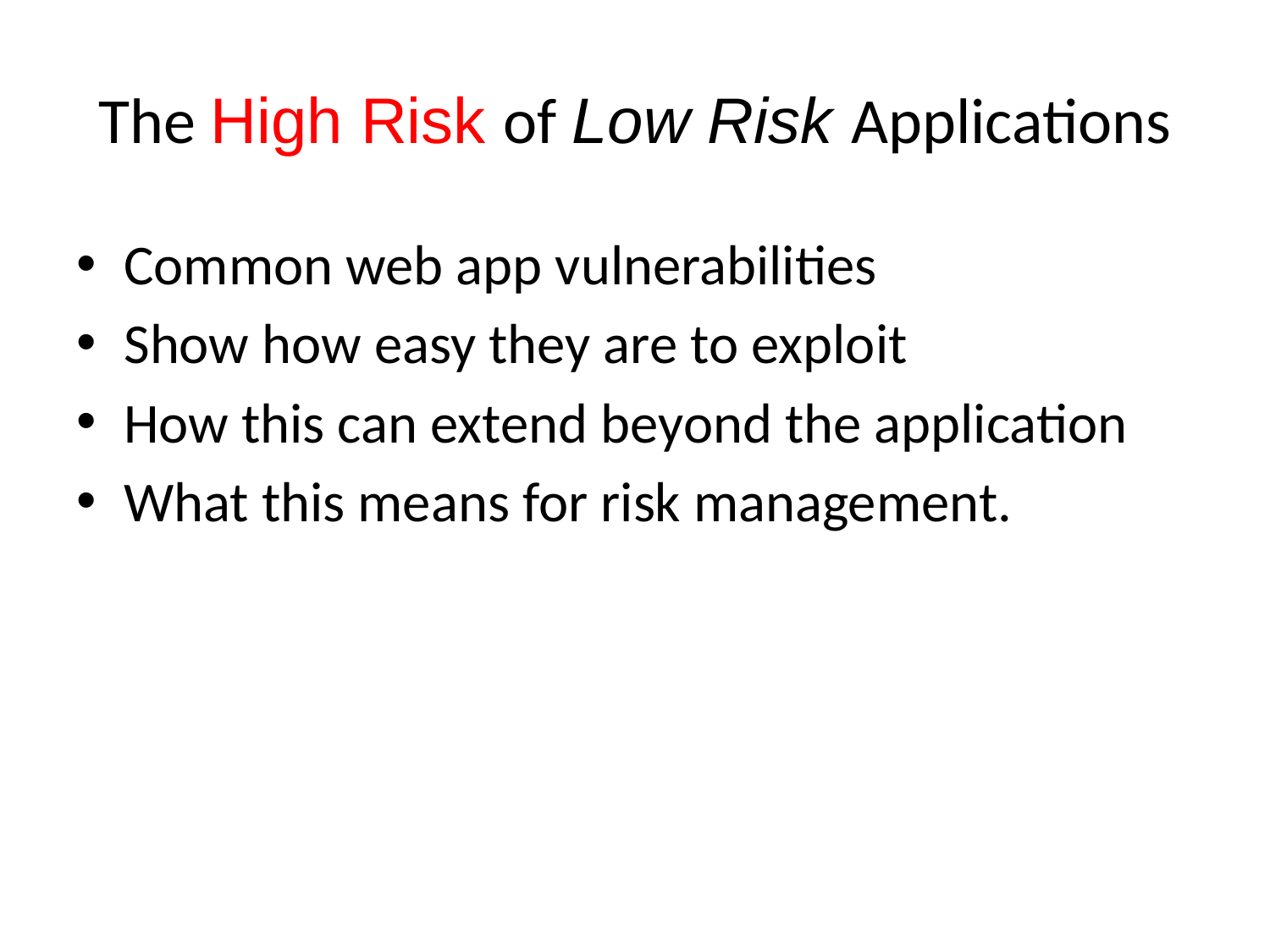

# The High Risk of Low Risk Applications
Common web app vulnerabilities
Show how easy they are to exploit
How this can extend beyond the application
What this means for risk management.